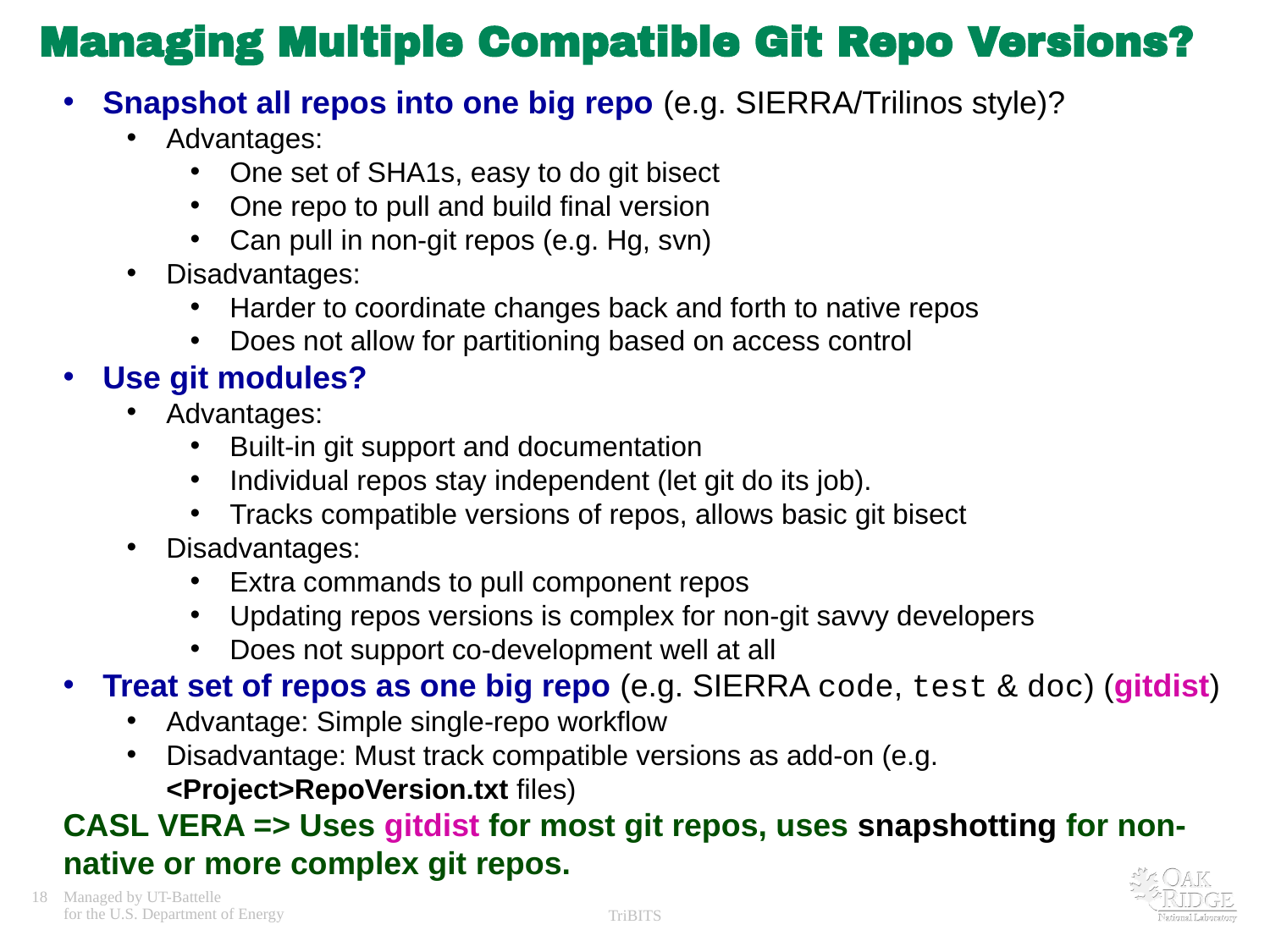

# Managing Multiple Compatible Git Repo Versions?
Snapshot all repos into one big repo (e.g. SIERRA/Trilinos style)?
Advantages:
One set of SHA1s, easy to do git bisect
One repo to pull and build final version
Can pull in non-git repos (e.g. Hg, svn)
Disadvantages:
Harder to coordinate changes back and forth to native repos
Does not allow for partitioning based on access control
Use git modules?
Advantages:
Built-in git support and documentation
Individual repos stay independent (let git do its job).
Tracks compatible versions of repos, allows basic git bisect
Disadvantages:
Extra commands to pull component repos
Updating repos versions is complex for non-git savvy developers
Does not support co-development well at all
Treat set of repos as one big repo (e.g. SIERRA code, test & doc) (gitdist)
Advantage: Simple single-repo workflow
Disadvantage: Must track compatible versions as add-on (e.g. <Project>RepoVersion.txt files)
CASL VERA => Uses gitdist for most git repos, uses snapshotting for non-native or more complex git repos.